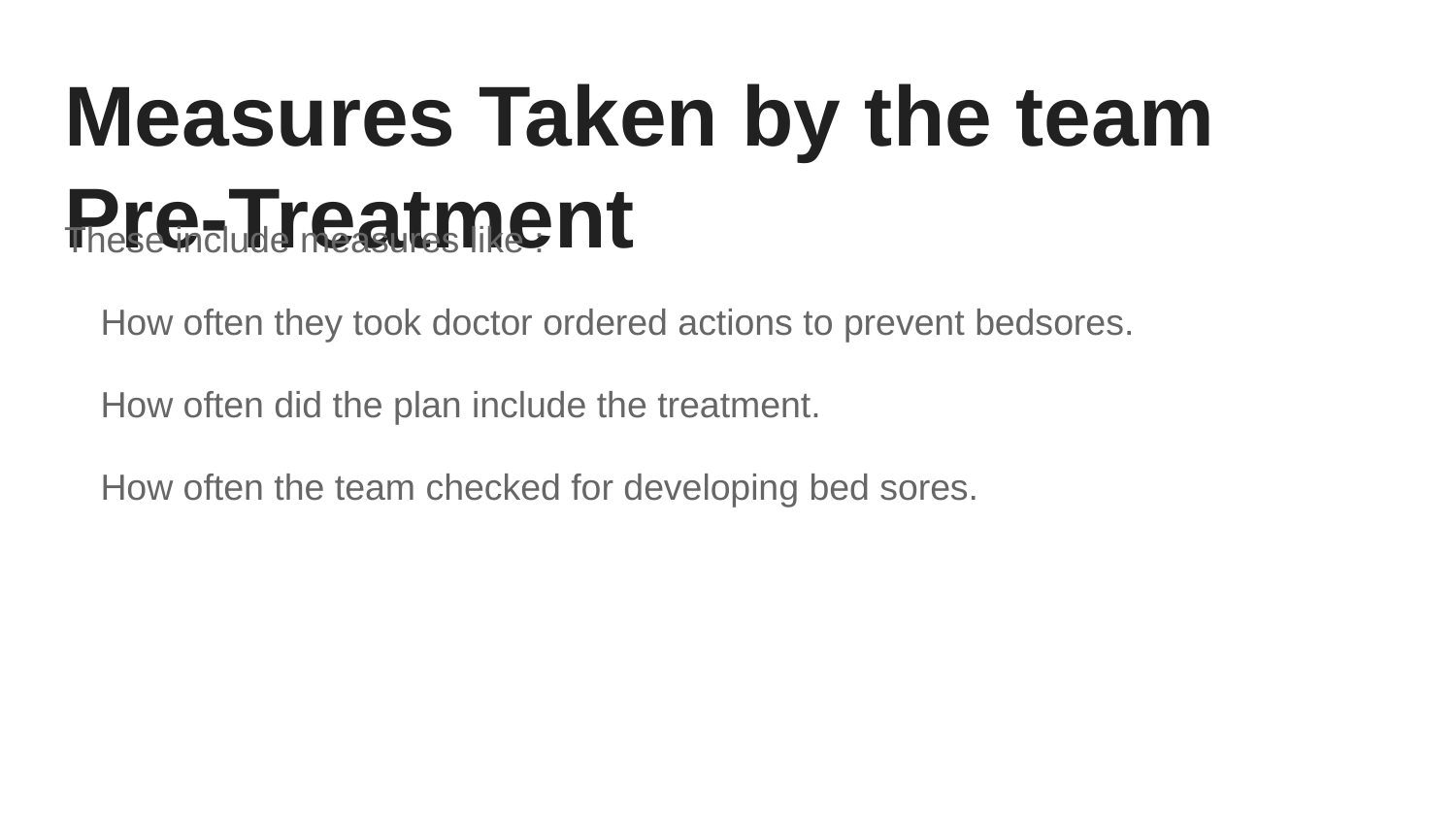

# Measures Taken by the team Pre-Treatment
These include measures like :
How often they took doctor ordered actions to prevent bedsores.
How often did the plan include the treatment.
How often the team checked for developing bed sores.